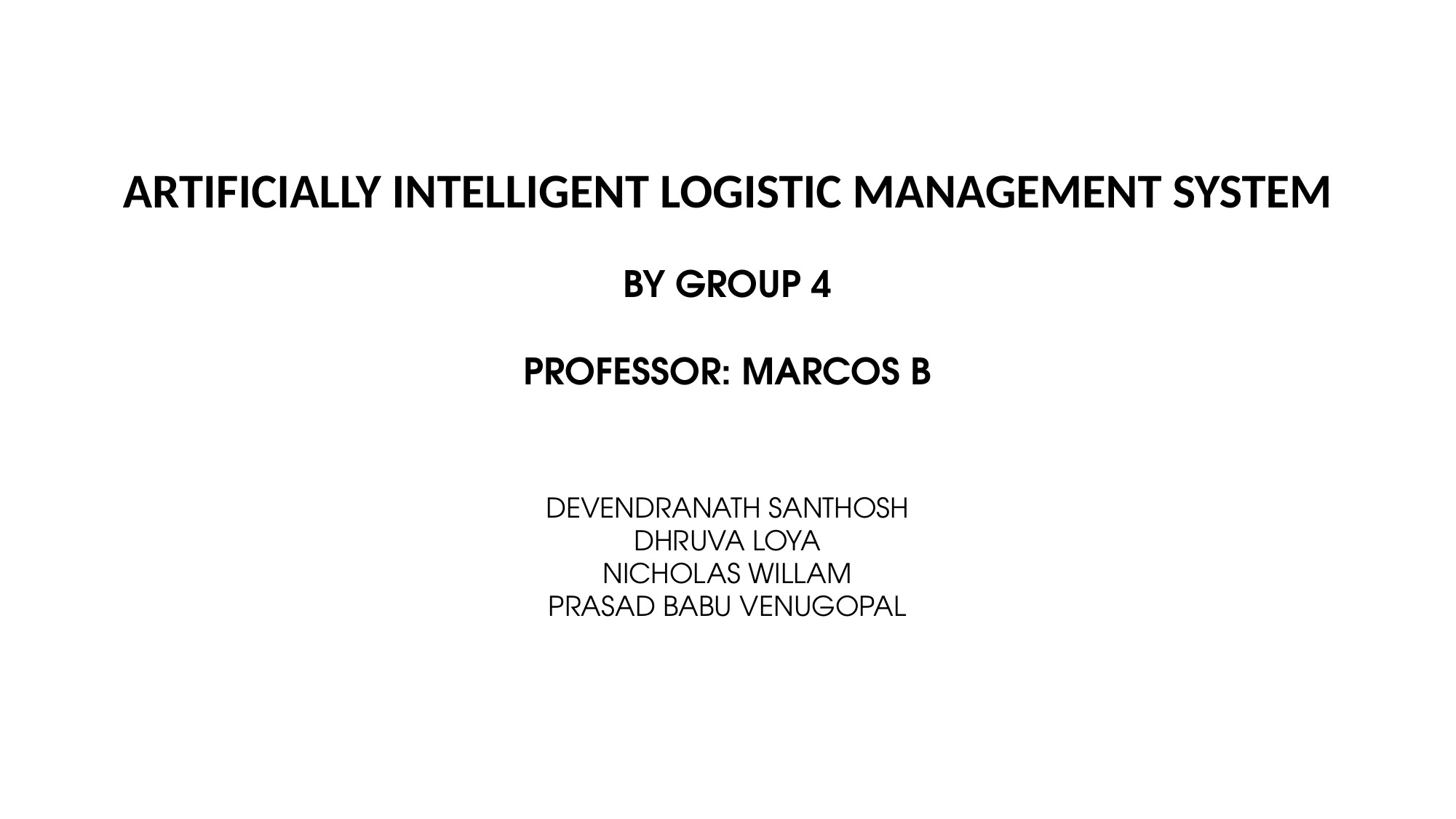

ARTIFICIALLY INTELLIGENT LOGISTIC MANAGEMENT SYSTEM

BY GROUP 4

PROFESSOR: MARCOS B

DEVENDRANATH SANTHOSH
DHRUVA LOYA
NICHOLAS WILLAM
PRASAD BABU VENUGOPAL